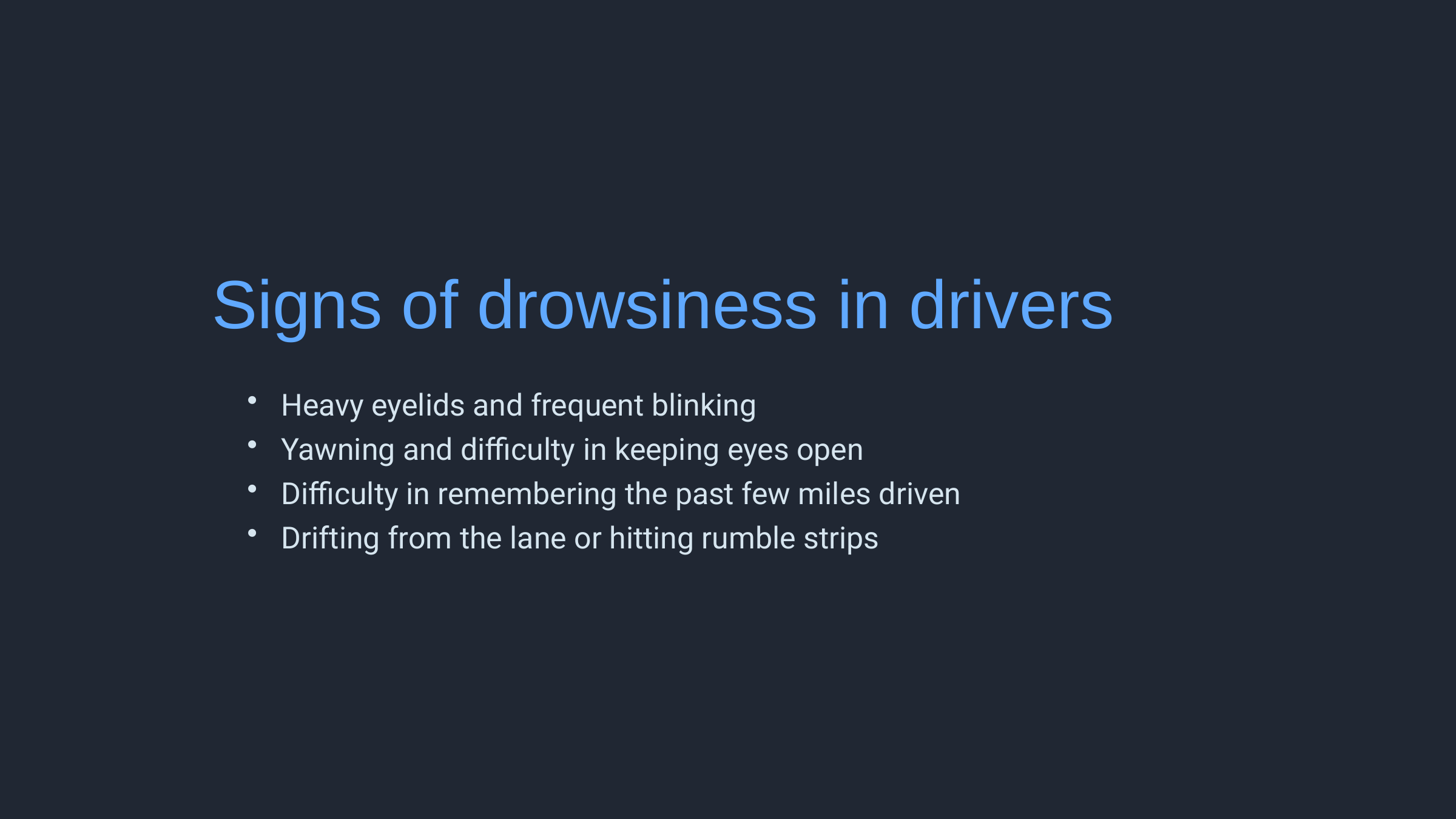

Signs of drowsiness in drivers
Heavy eyelids and frequent blinking
Yawning and difficulty in keeping eyes open
Difficulty in remembering the past few miles driven
Drifting from the lane or hitting rumble strips